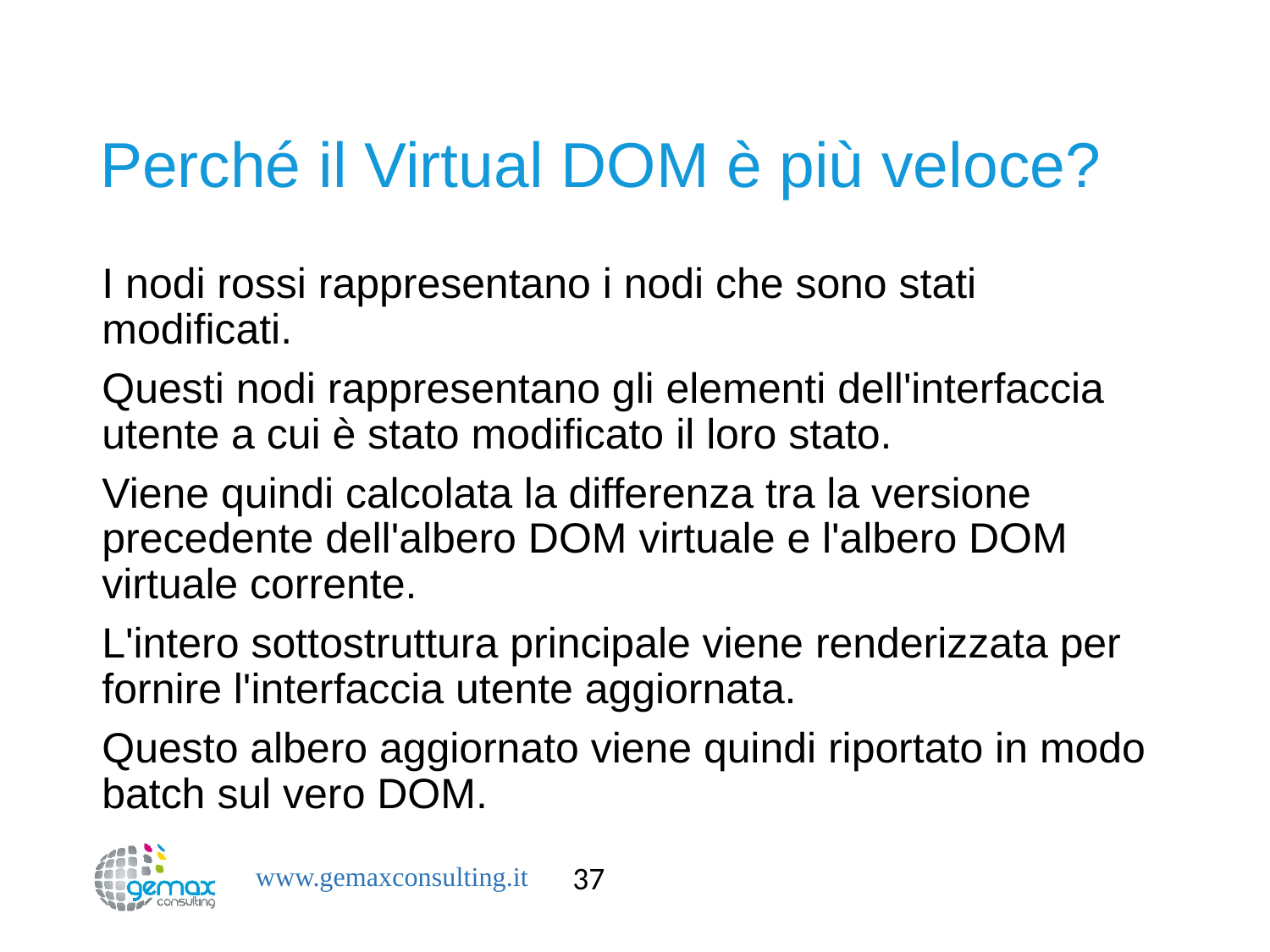

# Perché il Virtual DOM è più veloce?
I nodi rossi rappresentano i nodi che sono stati modificati.
Questi nodi rappresentano gli elementi dell'interfaccia utente a cui è stato modificato il loro stato.
Viene quindi calcolata la differenza tra la versione precedente dell'albero DOM virtuale e l'albero DOM virtuale corrente.
L'intero sottostruttura principale viene renderizzata per fornire l'interfaccia utente aggiornata.
Questo albero aggiornato viene quindi riportato in modo batch sul vero DOM.
37